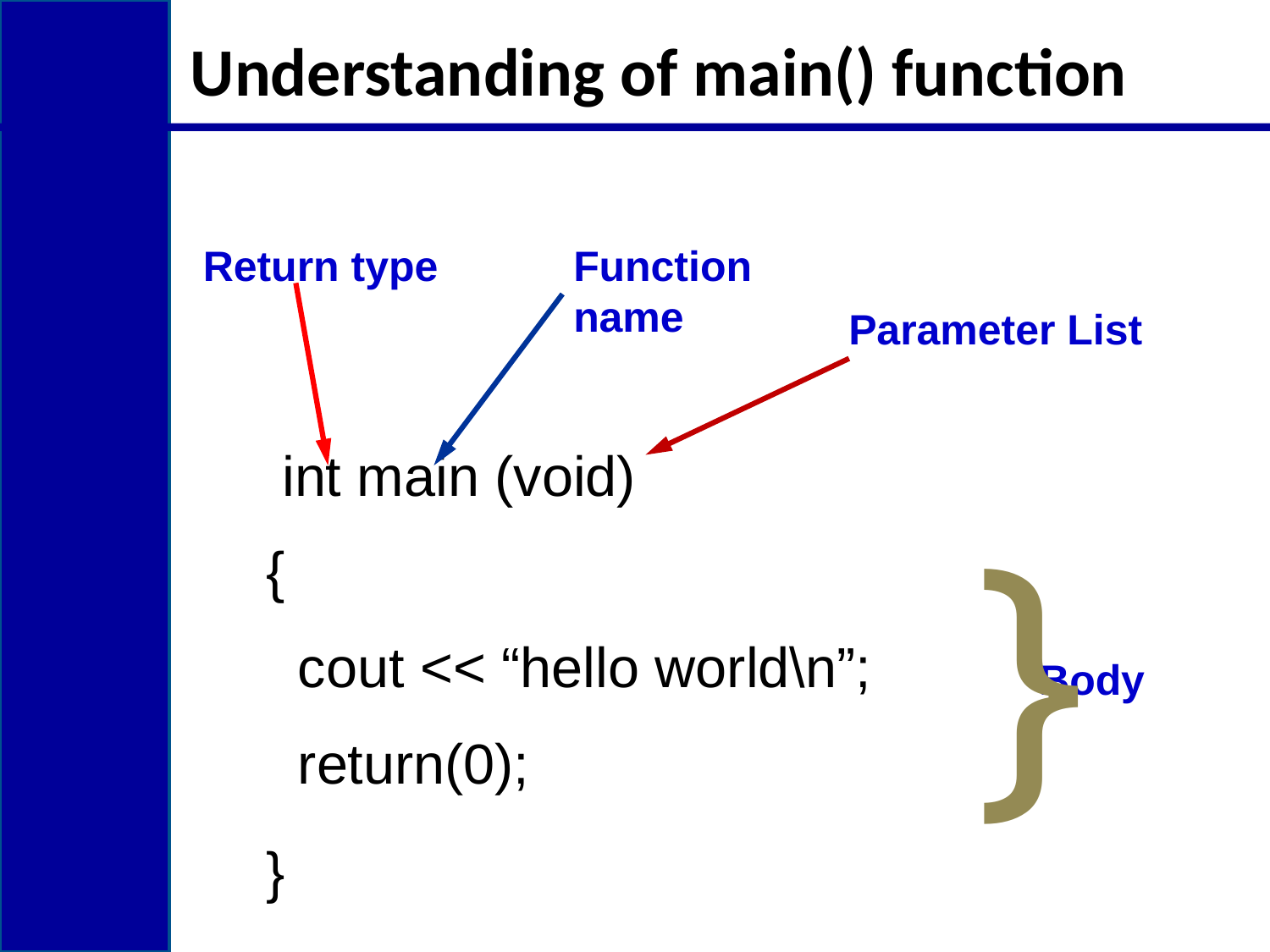

# Understanding of main() function
Return type
Function name

Parameter List

 int main (void)
{
  cout << “hello world\n”;
  return(0);
}
}
Body